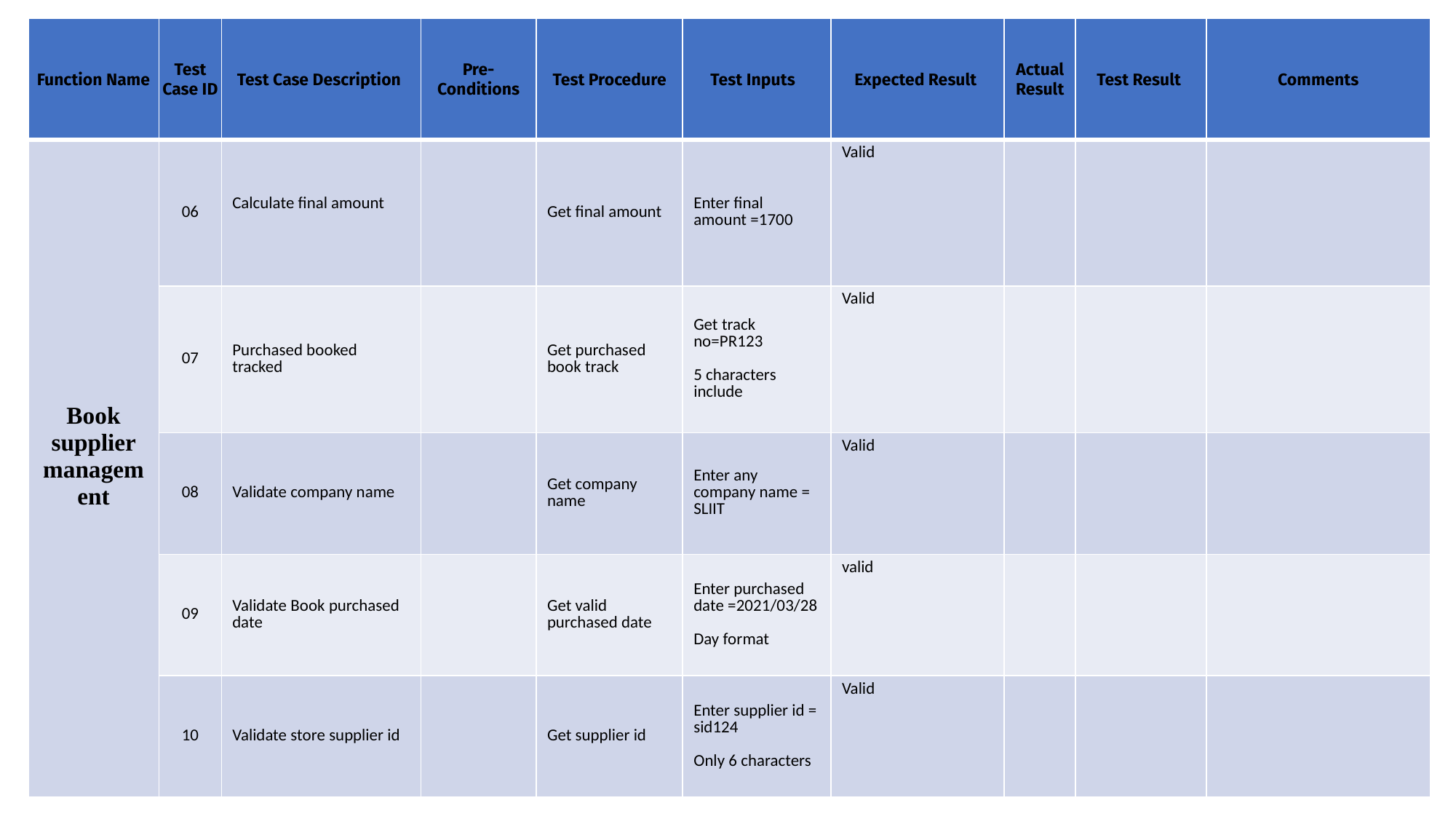

| Function Name | Test Case ID | Test Case Description | Pre-Conditions | Test Procedure | Test Inputs | Expected Result | Actual Result | Test Result | Comments |
| --- | --- | --- | --- | --- | --- | --- | --- | --- | --- |
| Book supplier management | 06 | Calculate final amount |  | Get final amount | Enter final amount =1700 | Valid |  |  |  |
| Calculate monthly attendance | 07 | Purchased booked tracked |  | Get purchased book track | Get track no=PR123 5 characters include | Valid |  |  |  |
| Calculate monthly attendance | 08 | Validate company name |  | Get company name | Enter any company name = SLIIT | Valid |  |  |  |
| Calculate monthly attendance | 09 | Validate Book purchased date |  | Get valid purchased date | Enter purchased date =2021/03/28 Day format | valid |  |  |  |
|  | 10 | Validate store supplier id |  | Get supplier id | Enter supplier id = sid124 Only 6 characters | Valid |  |  |  |